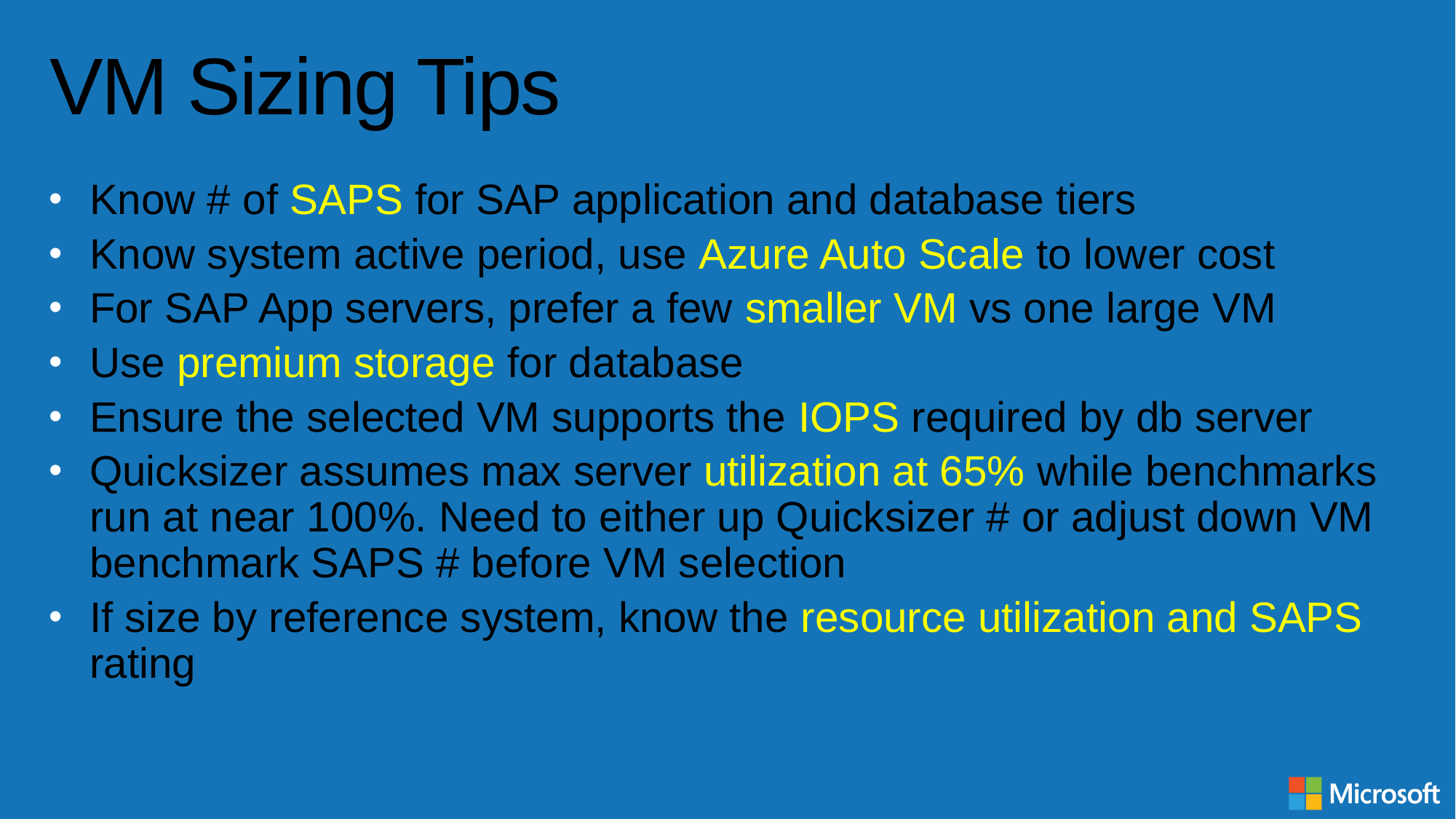

# VM Sizing Tips
Know # of SAPS for SAP application and database tiers
Know system active period, use Azure Auto Scale to lower cost
For SAP App servers, prefer a few smaller VM vs one large VM
Use premium storage for database
Ensure the selected VM supports the IOPS required by db server
Quicksizer assumes max server utilization at 65% while benchmarks run at near 100%. Need to either up Quicksizer # or adjust down VM benchmark SAPS # before VM selection
If size by reference system, know the resource utilization and SAPS rating